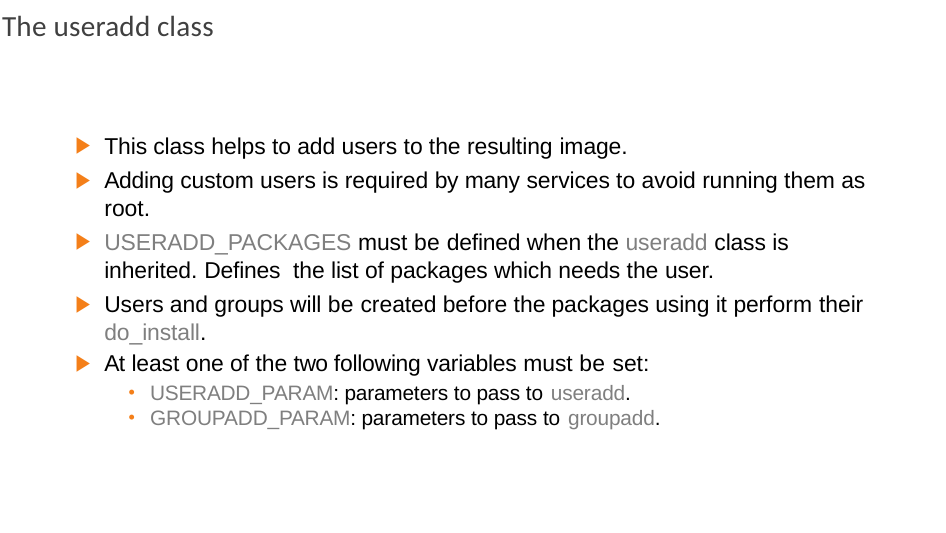

# The useradd class
This class helps to add users to the resulting image.
Adding custom users is required by many services to avoid running them as root.
USERADD_PACKAGES must be defined when the useradd class is inherited. Defines  the list of packages which needs the user.
Users and groups will be created before the packages using it perform their
do_install.
At least one of the two following variables must be set:
USERADD_PARAM: parameters to pass to useradd.
GROUPADD_PARAM: parameters to pass to groupadd.
111/300
Remake by Mao Huynh